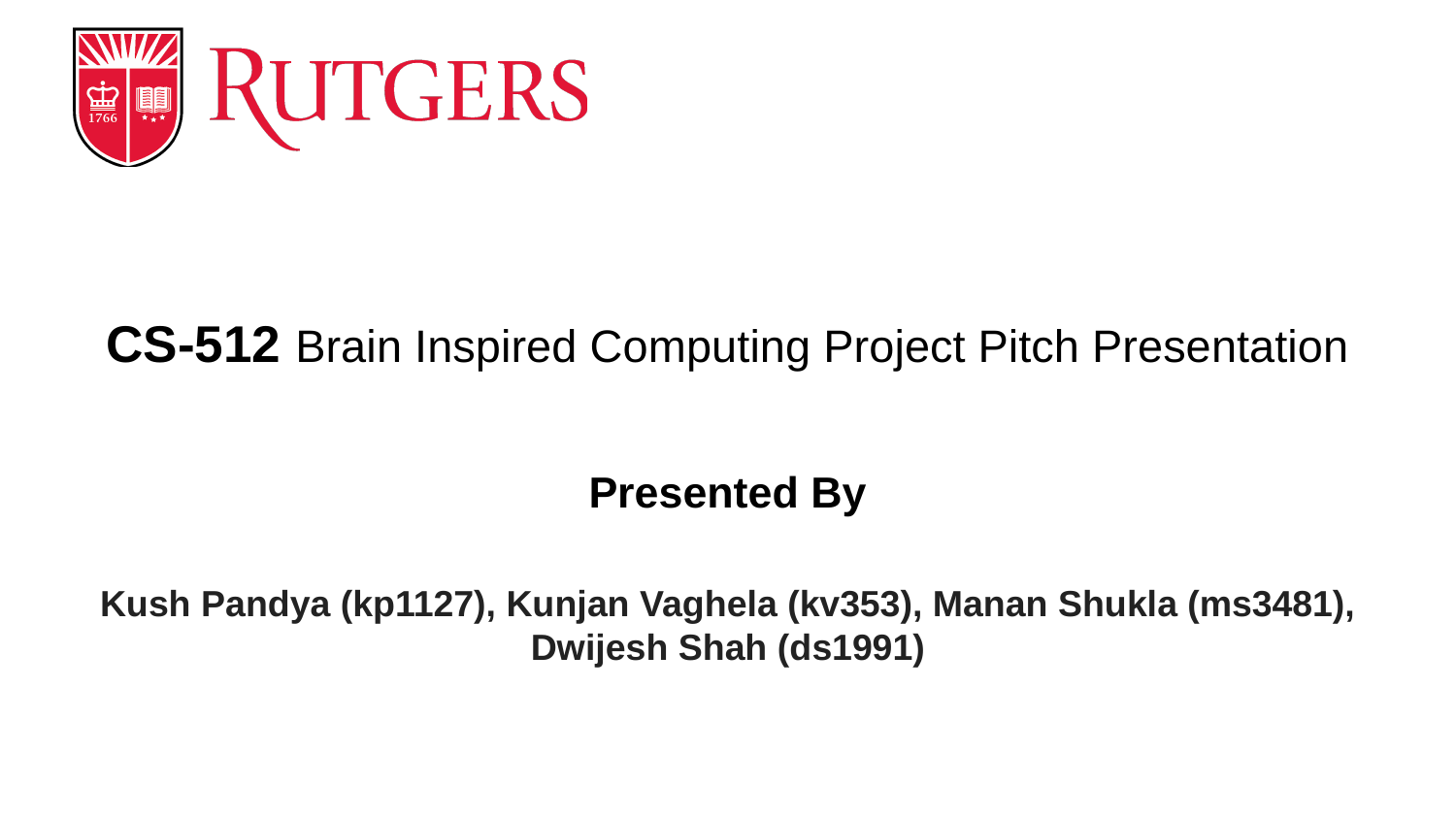

# CS-512 Brain Inspired Computing Project Pitch Presentation
Presented By

Kush Pandya (kp1127), Kunjan Vaghela (kv353), Manan Shukla (ms3481), Dwijesh Shah (ds1991)